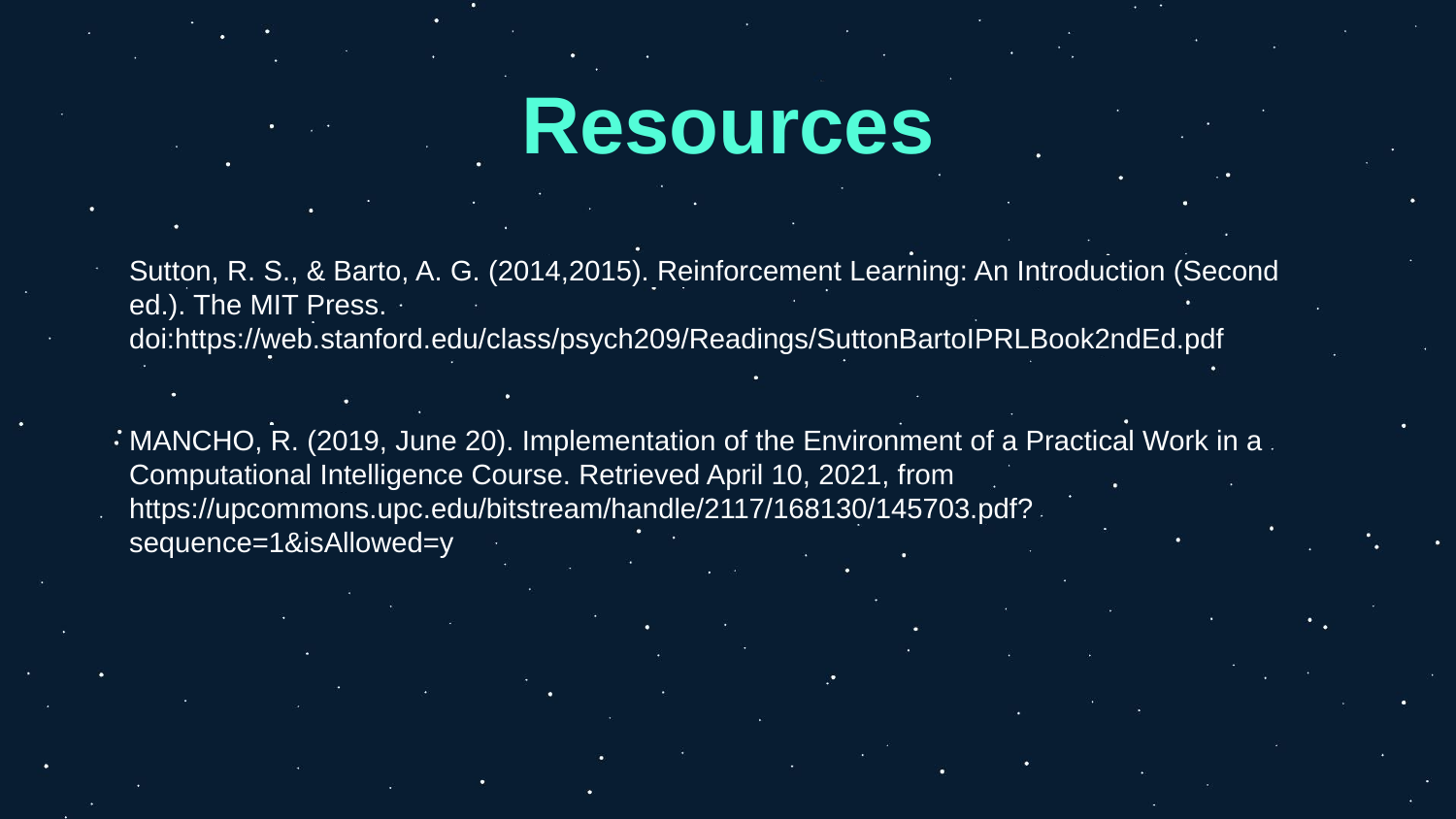

# Resources
Sutton, R. S., & Barto, A. G. (2014,2015). Reinforcement Learning: An Introduction (Second ed.). The MIT Press. doi:https://web.stanford.edu/class/psych209/Readings/SuttonBartoIPRLBook2ndEd.pdf

MANCHO, R. (2019, June 20). Implementation of the Environment of a Practical Work in a Computational Intelligence Course. Retrieved April 10, 2021, from https://upcommons.upc.edu/bitstream/handle/2117/168130/145703.pdf?sequence=1&isAllowed=y